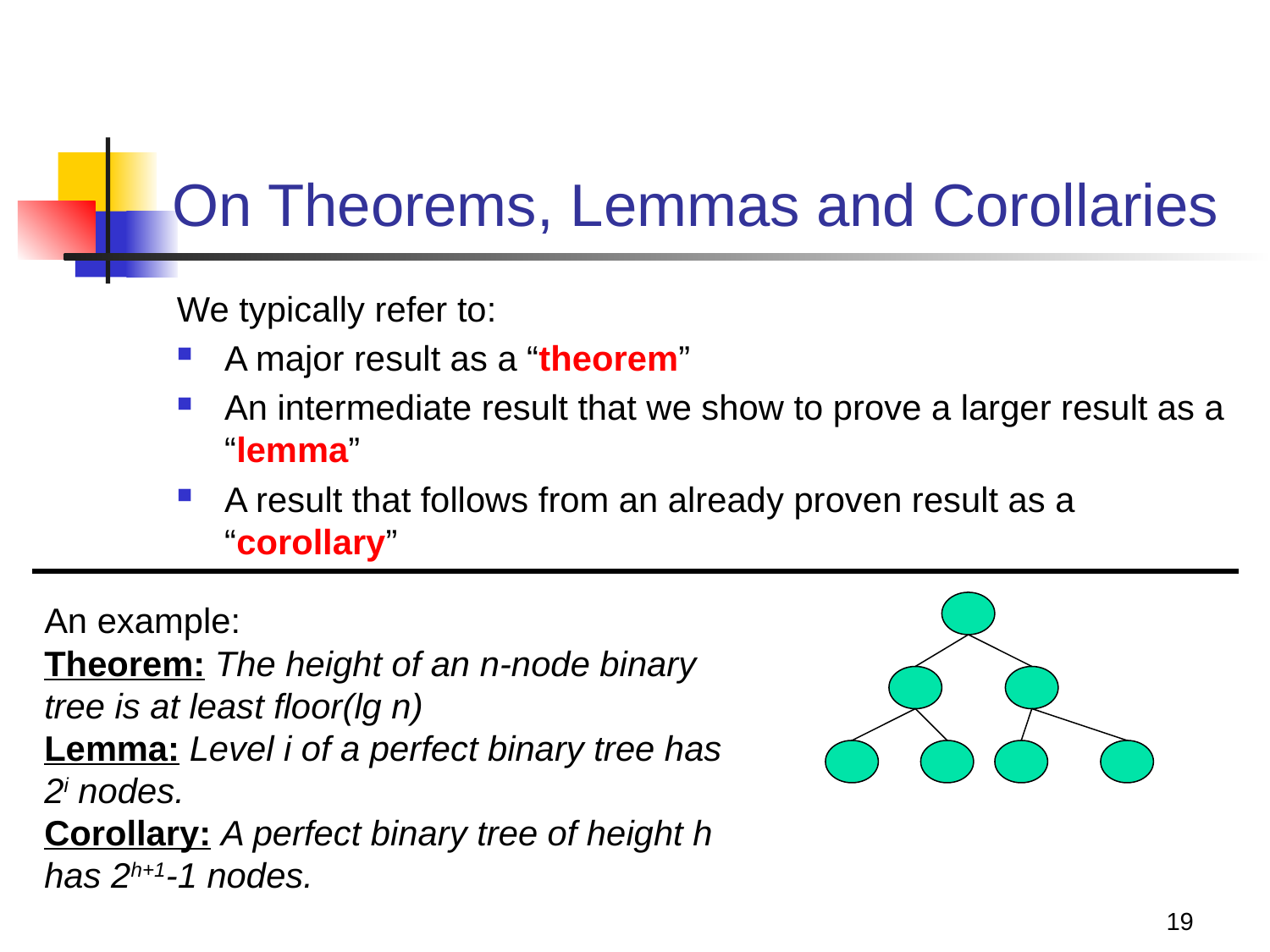

# On Theorems, Lemmas and Corollaries
We typically refer to:
A major result as a “theorem”
An intermediate result that we show to prove a larger result as a “lemma”
A result that follows from an already proven result as a “corollary”
An example:
Theorem: The height of an n-node binary tree is at least floor(lg n)
Lemma: Level i of a perfect binary tree has 2i nodes.
Corollary: A perfect binary tree of height h has 2h+1-1 nodes.

19